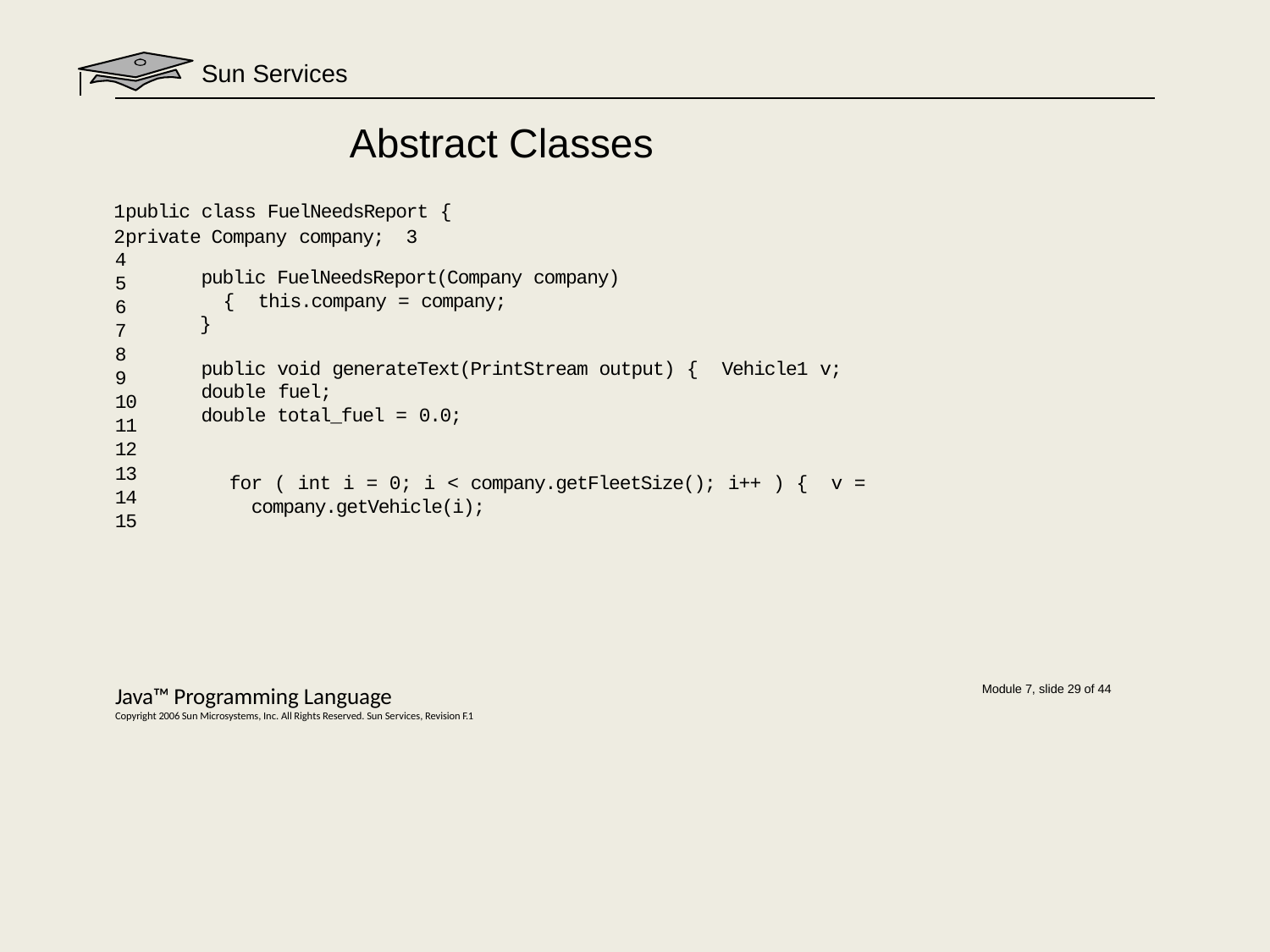

# Sun Services

Abstract Classes
public class FuelNeedsReport {
private Company company;  3
4
5
6
7
8
9
10
11
12
13
14
15
public FuelNeedsReport(Company company) {  this.company = company;
}
public void generateText(PrintStream output) {  Vehicle1 v;
double fuel;
double total_fuel = 0.0;
for ( int i = 0; i < company.getFleetSize(); i++ ) {  v = company.getVehicle(i);
Java™ Programming Language
Copyright 2006 Sun Microsystems, Inc. All Rights Reserved. Sun Services, Revision F.1
Module 7, slide 29 of 44